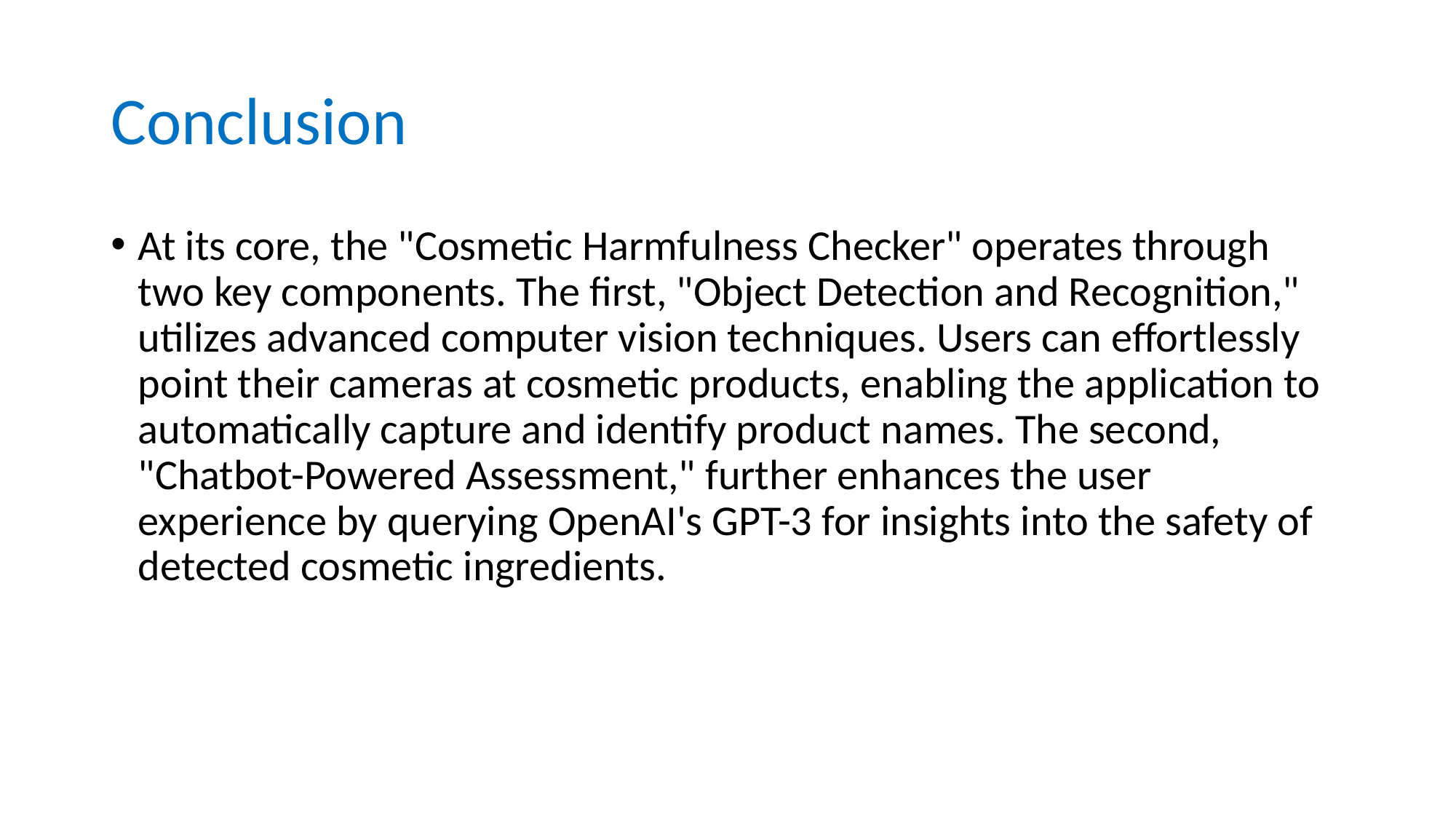

# Conclusion
At its core, the "Cosmetic Harmfulness Checker" operates through two key components. The first, "Object Detection and Recognition," utilizes advanced computer vision techniques. Users can effortlessly point their cameras at cosmetic products, enabling the application to automatically capture and identify product names. The second, "Chatbot-Powered Assessment," further enhances the user experience by querying OpenAI's GPT-3 for insights into the safety of detected cosmetic ingredients.